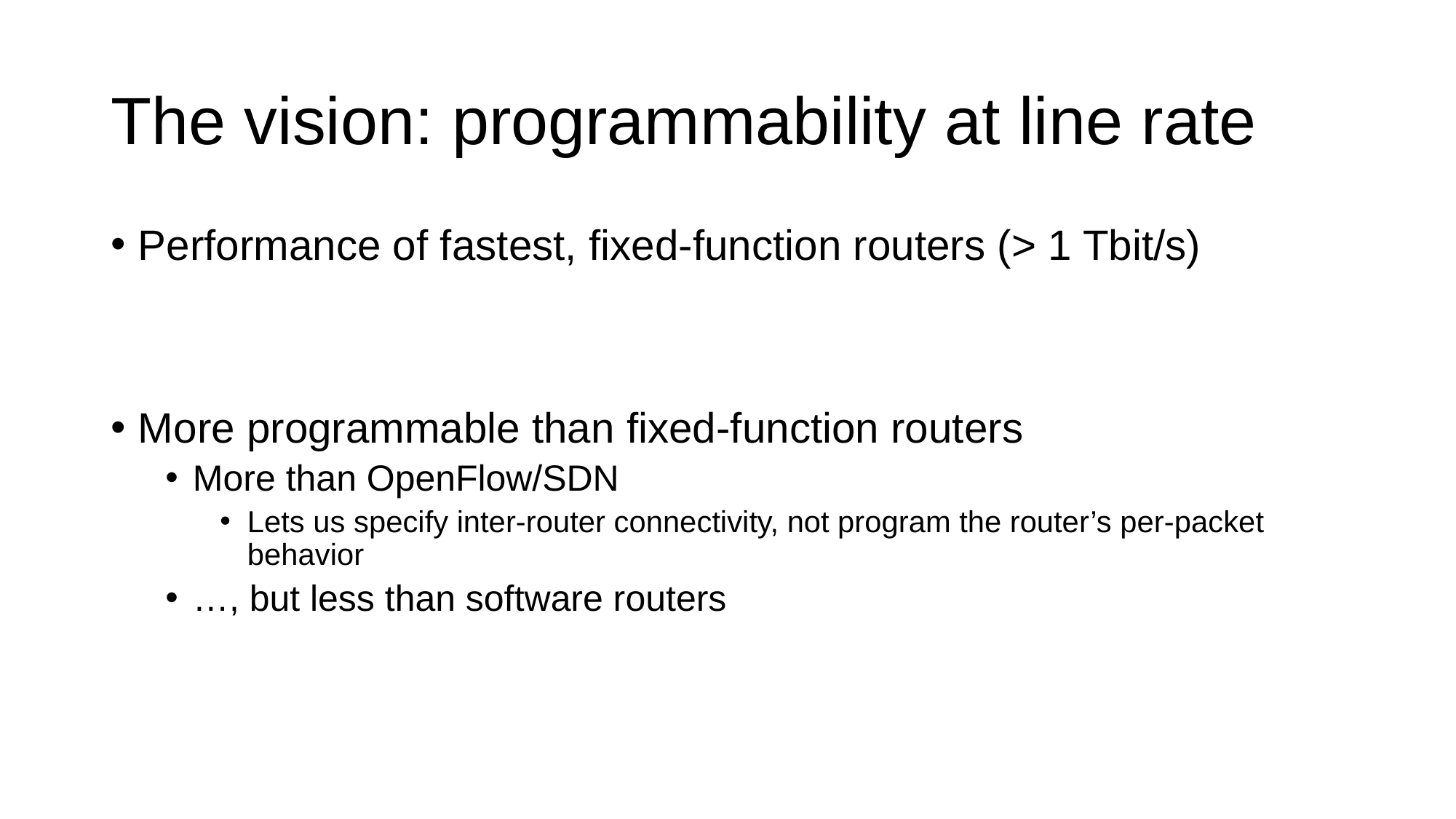

# The vision: programmability at line rate
Performance of fastest, fixed-function routers (> 1 Tbit/s)

More programmable than fixed-function routers
More than OpenFlow/SDN
Lets us specify inter-router connectivity, not program the router’s per-packet behavior
…, but less than software routers